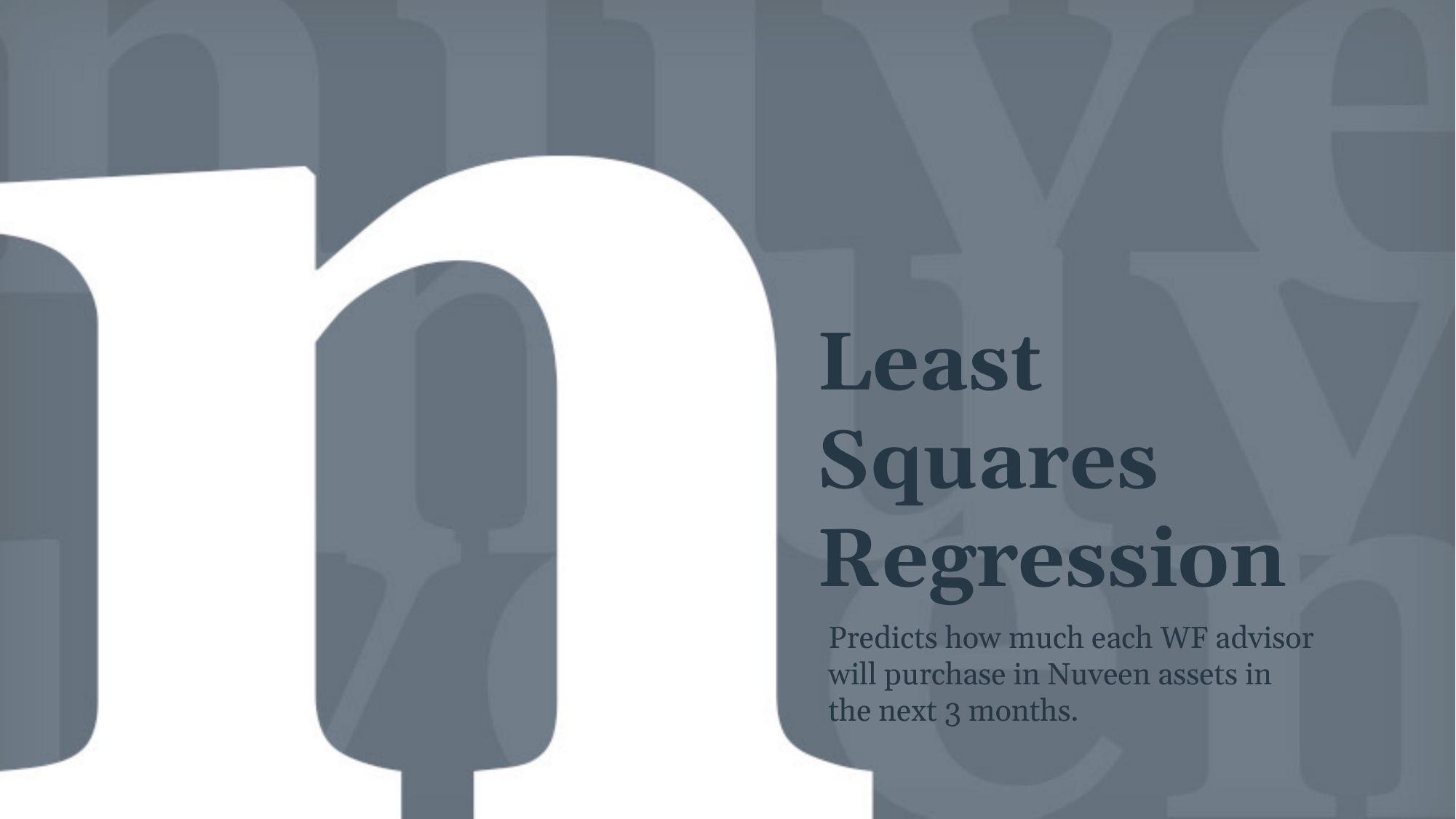

# Least Squares Regression
Predicts how much each WF advisor will purchase in Nuveen assets in the next 3 months.